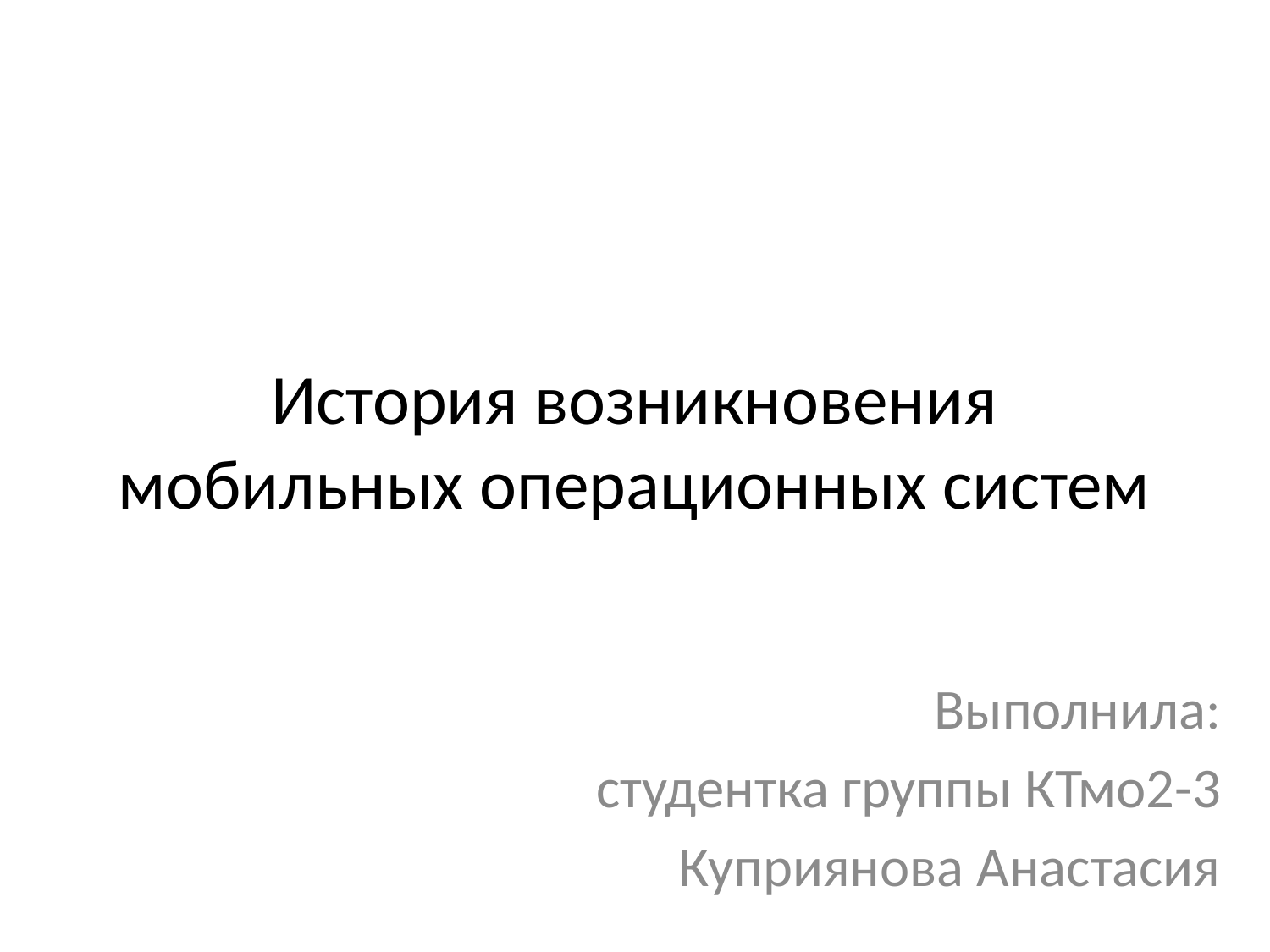

# История возникновения мобильных операционных систем
Выполнила:
студентка группы КТмо2-3
Куприянова Анастасия